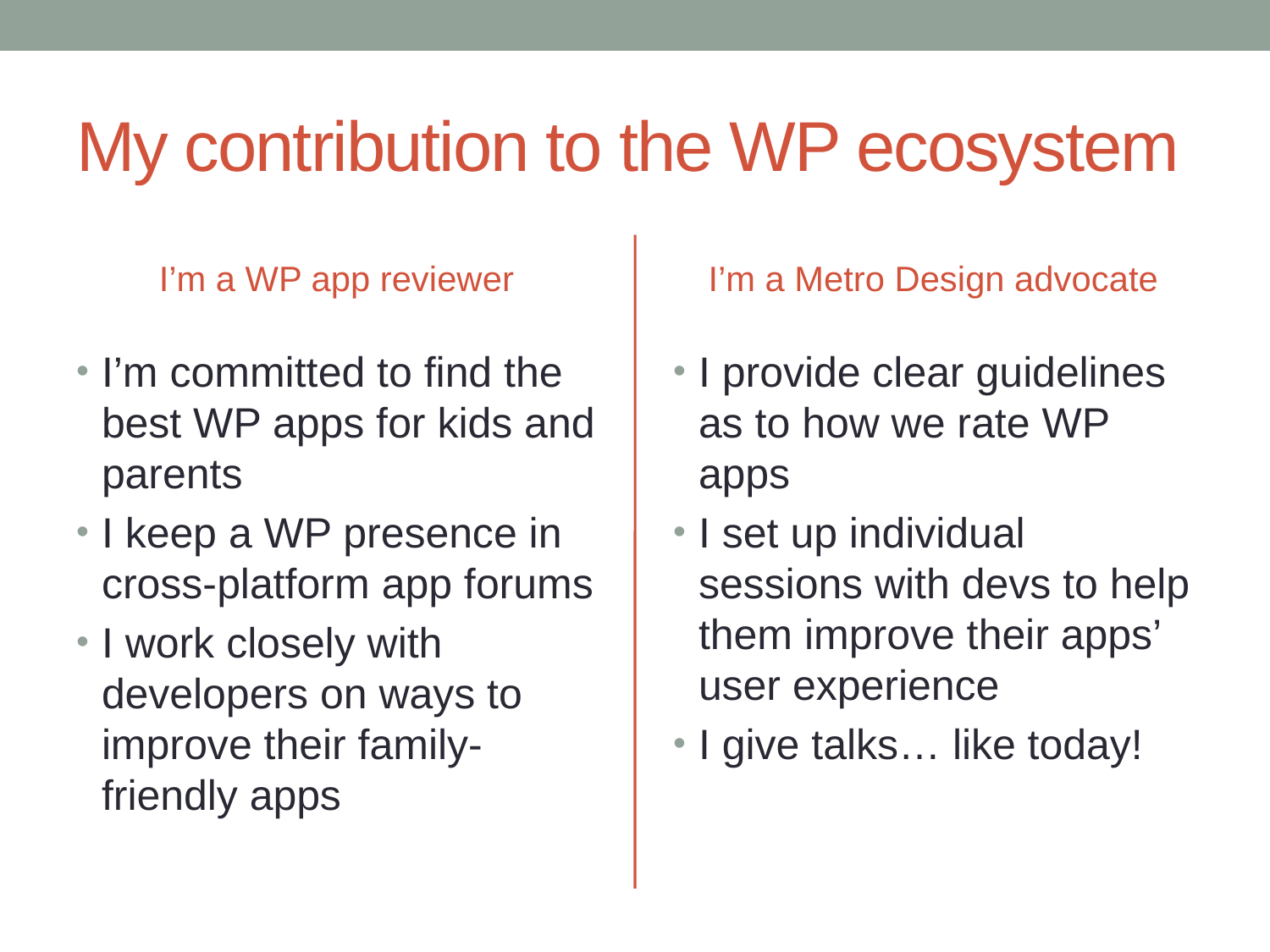

# My contribution to the WP ecosystem
I’m a WP app reviewer
I’m a Metro Design advocate
I’m committed to find the best WP apps for kids and parents
I keep a WP presence in cross-platform app forums
I work closely with developers on ways to improve their family-friendly apps

I provide clear guidelines as to how we rate WP apps
I set up individual sessions with devs to help them improve their apps’ user experience
I give talks… like today!